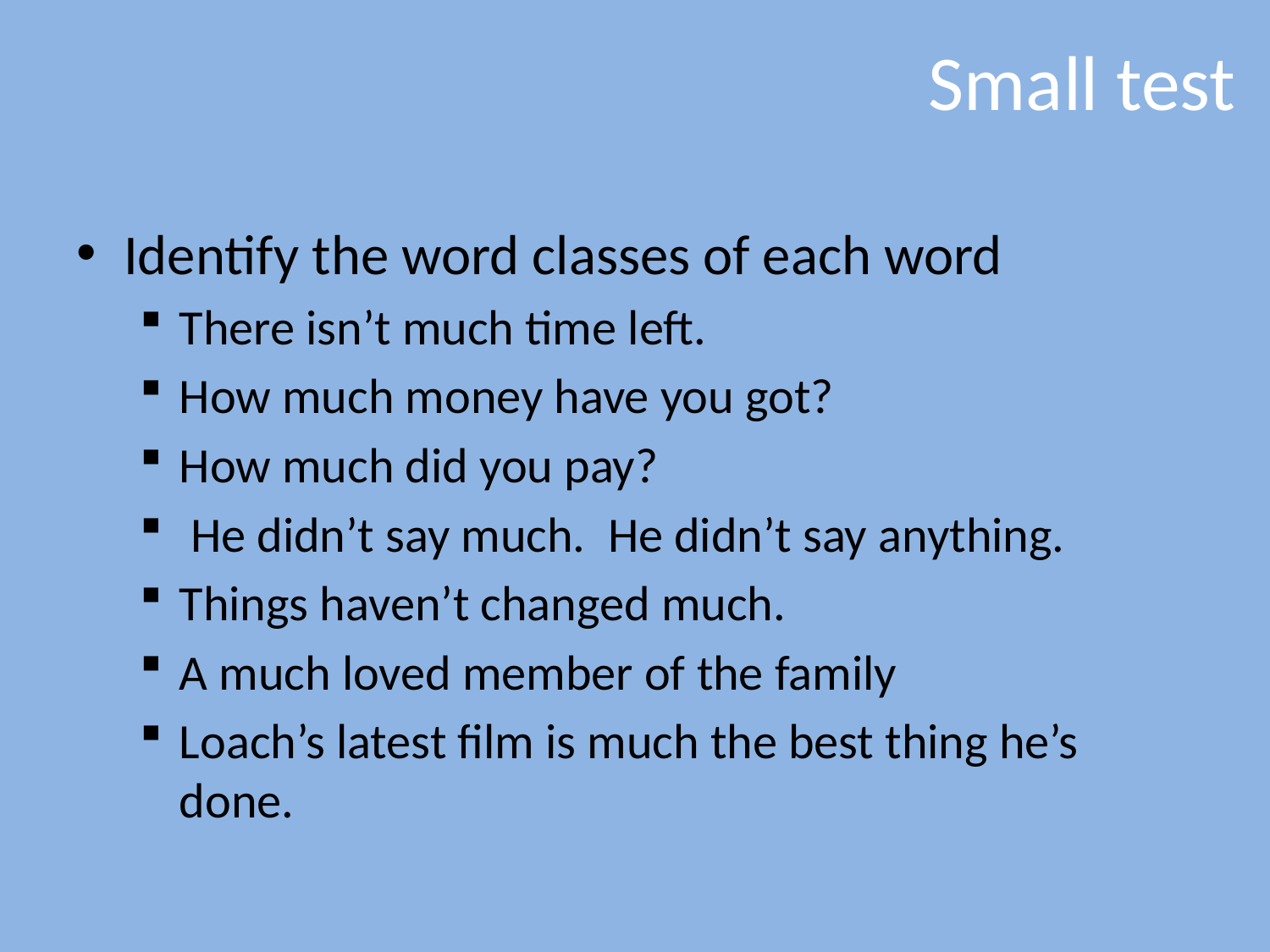

# Small test
Identify the word classes of each word
There isn’t much time left.
How much money have you got?
How much did you pay?
 He didn’t say much.  He didn’t say anything.
Things haven’t changed much.
A much loved member of the family
Loach’s latest film is much the best thing he’s done.